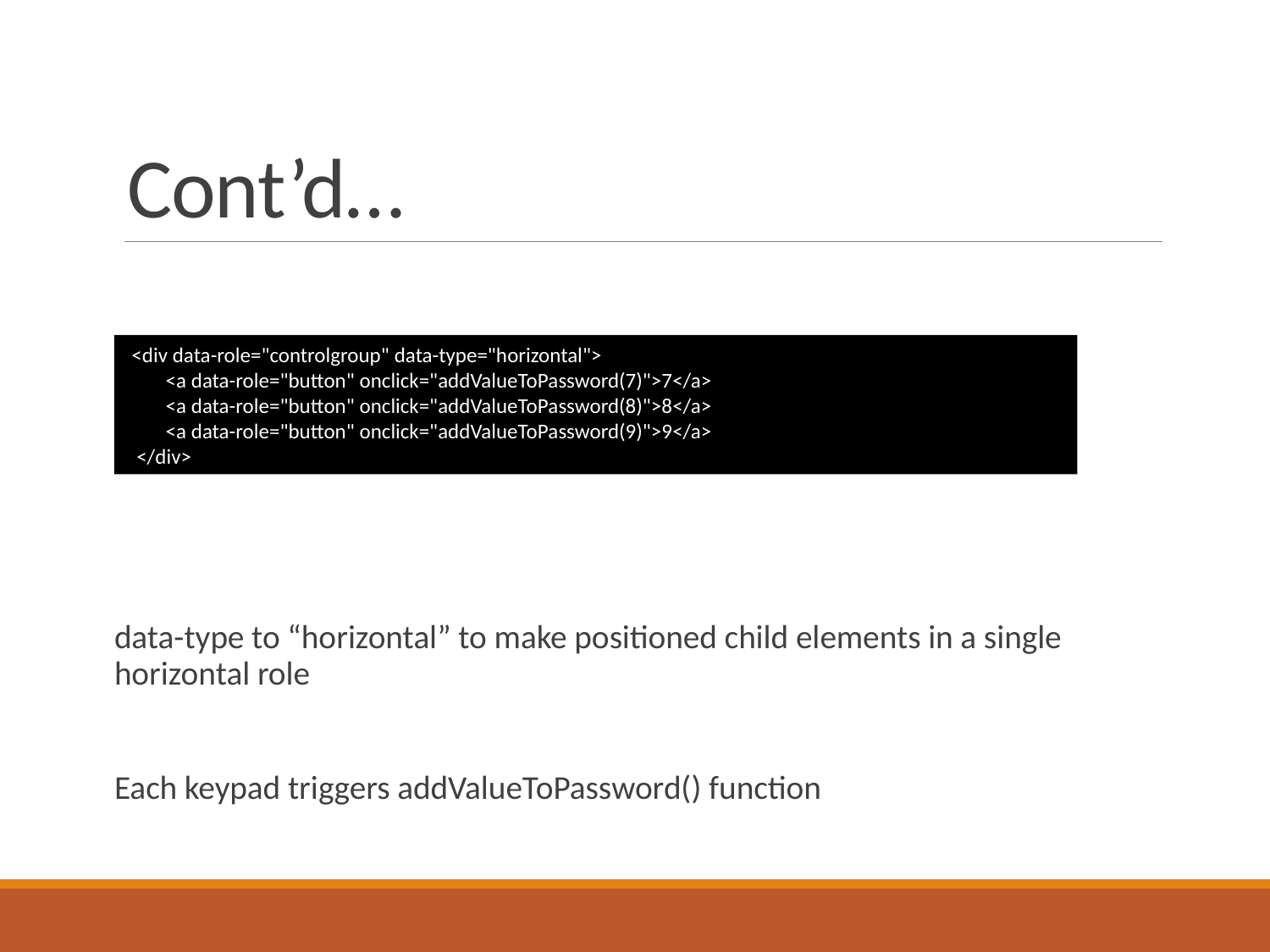

# Cont’d…

data-type to “horizontal” to make positioned child elements in a single horizontal role

Each keypad triggers addValueToPassword() function
 <div data-role="controlgroup" data-type="horizontal">
        <a data-role="button" onclick="addValueToPassword(7)">7</a>
        <a data-role="button" onclick="addValueToPassword(8)">8</a>
        <a data-role="button" onclick="addValueToPassword(9)">9</a>
  </div>